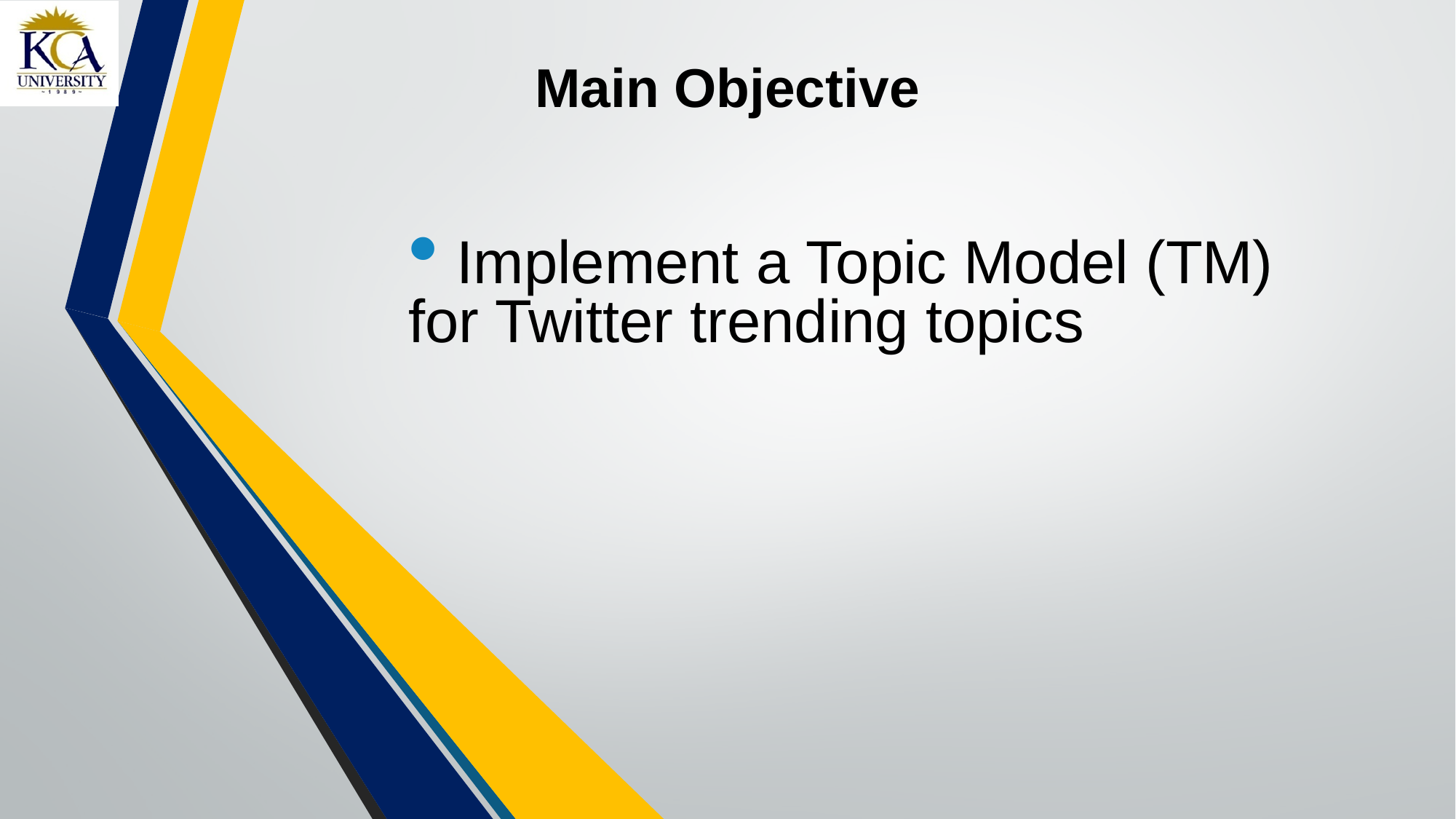

# Main Objective
 Implement a Topic Model (TM) for Twitter trending topics